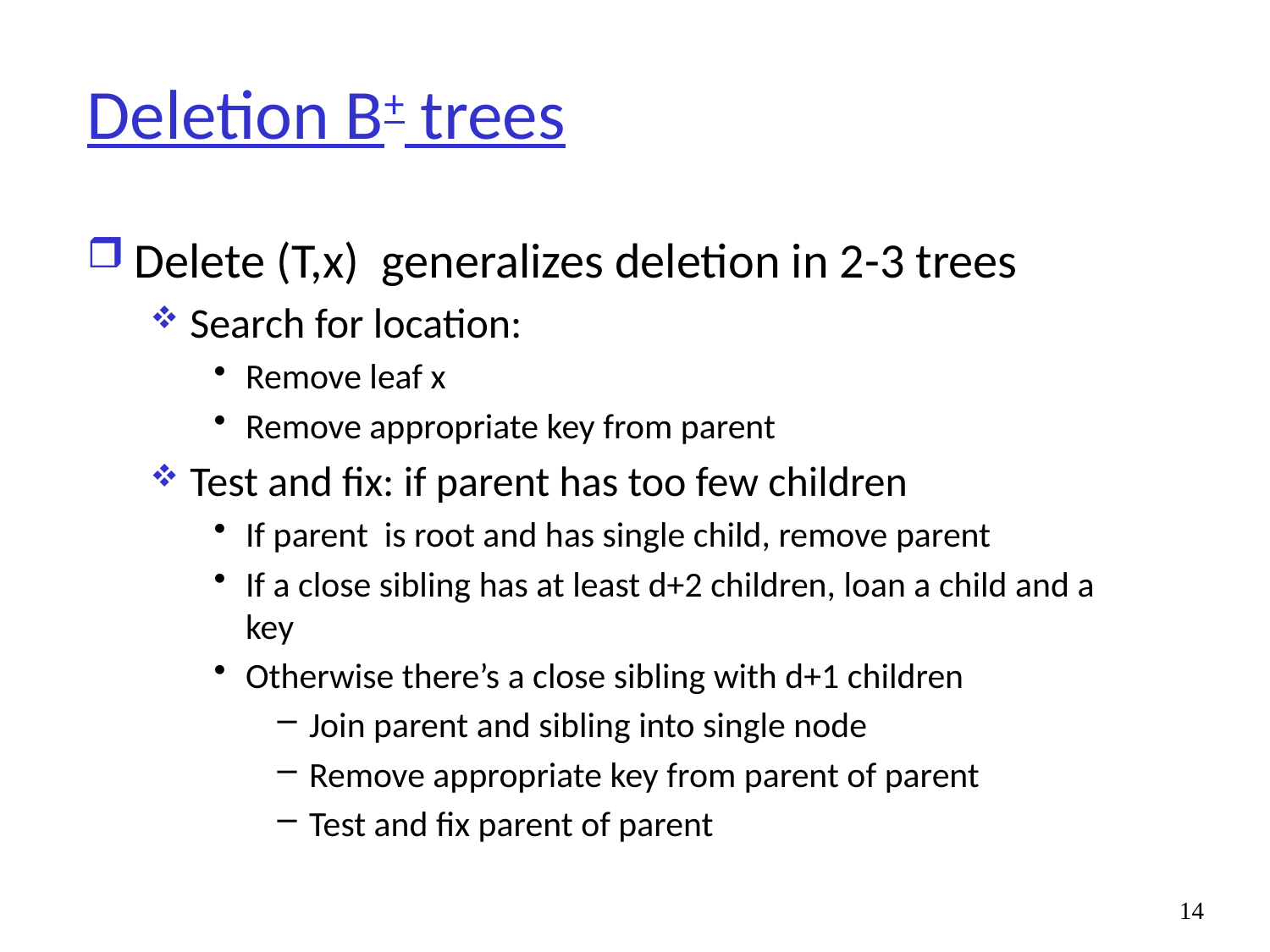

# Deletion B+ trees
Delete (T,x)  generalizes deletion in 2-3 trees
Search for location:
Remove leaf x
Remove appropriate key from parent
Test and fix: if parent has too few children
If parent  is root and has single child, remove parent
If a close sibling has at least d+2 children, loan a child and a key
Otherwise there’s a close sibling with d+1 children
Join parent and sibling into single node
Remove appropriate key from parent of parent
Test and fix parent of parent
14